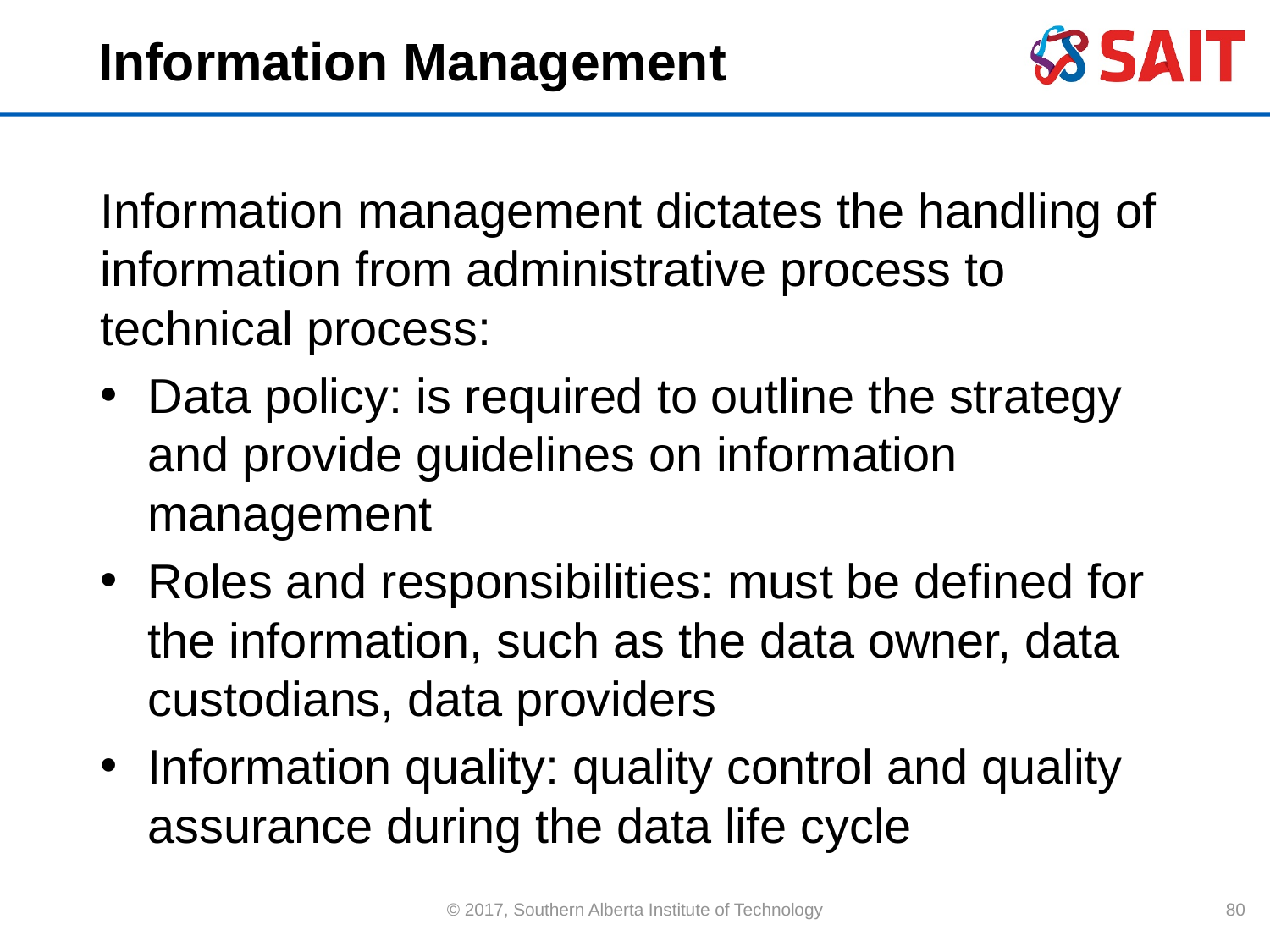

# Information Management
Information management dictates the handling of information from administrative process to technical process:
Data policy: is required to outline the strategy and provide guidelines on information management
Roles and responsibilities: must be defined for the information, such as the data owner, data custodians, data providers
Information quality: quality control and quality assurance during the data life cycle